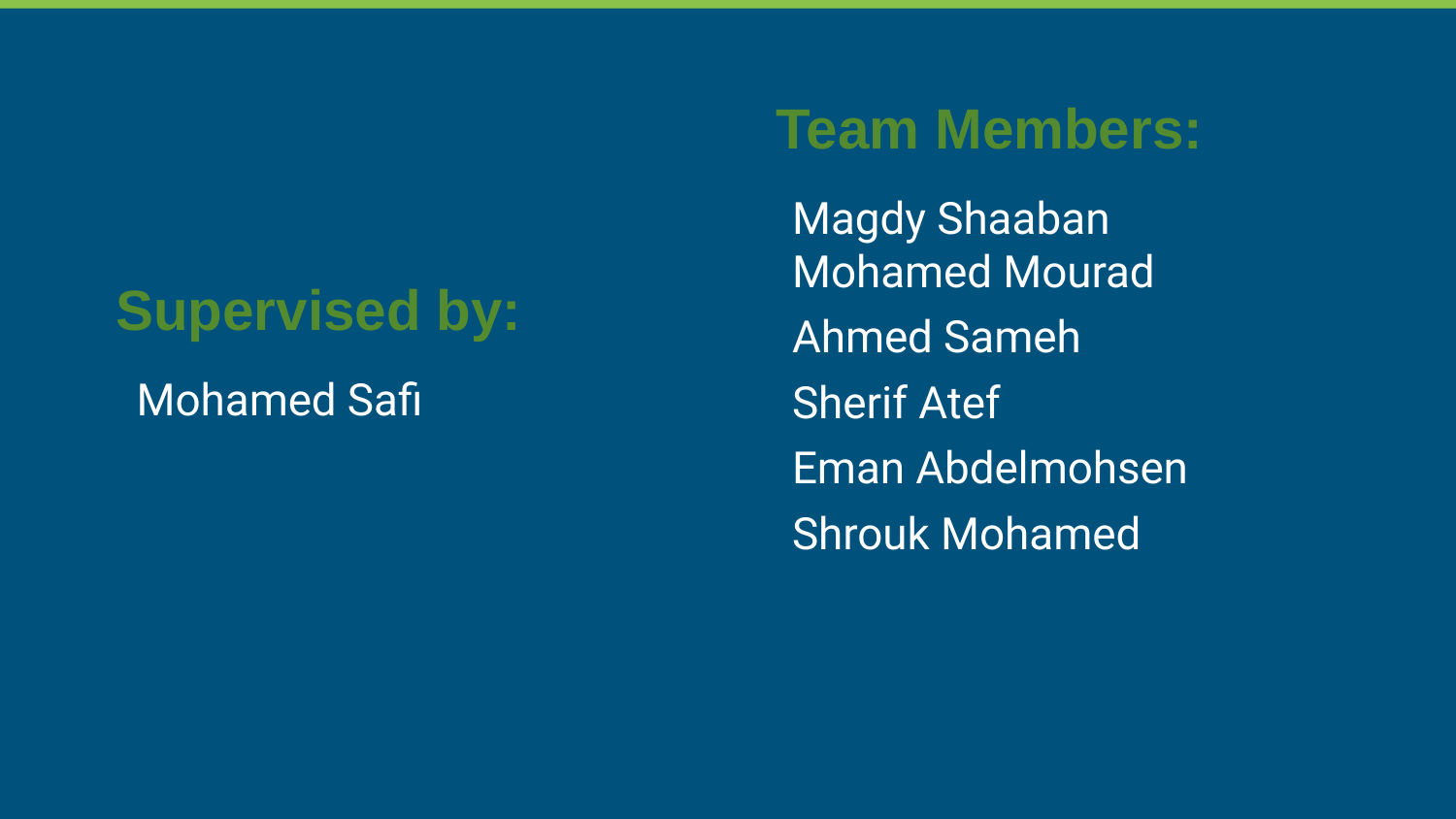

Team Members:
Magdy Shaaban Mohamed Mourad
Ahmed Sameh
Sherif Atef
Eman Abdelmohsen
Shrouk Mohamed

# Supervised by:
Mohamed Safi